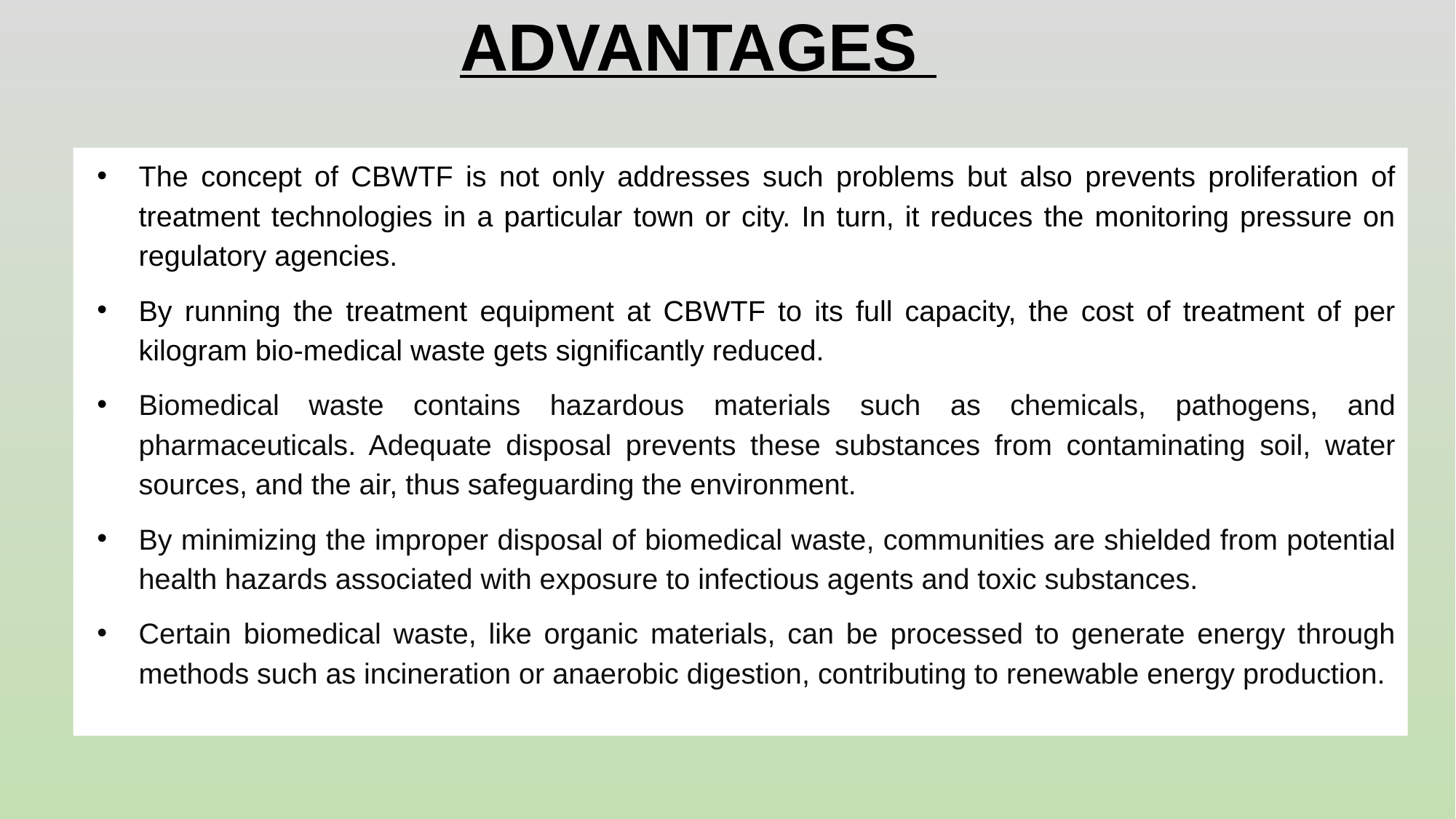

# ADVANTAGES
The concept of CBWTF is not only addresses such problems but also prevents proliferation of treatment technologies in a particular town or city. In turn, it reduces the monitoring pressure on regulatory agencies.
By running the treatment equipment at CBWTF to its full capacity, the cost of treatment of per kilogram bio-medical waste gets significantly reduced.
Biomedical waste contains hazardous materials such as chemicals, pathogens, and pharmaceuticals. Adequate disposal prevents these substances from contaminating soil, water sources, and the air, thus safeguarding the environment.
By minimizing the improper disposal of biomedical waste, communities are shielded from potential health hazards associated with exposure to infectious agents and toxic substances.
Certain biomedical waste, like organic materials, can be processed to generate energy through methods such as incineration or anaerobic digestion, contributing to renewable energy production.